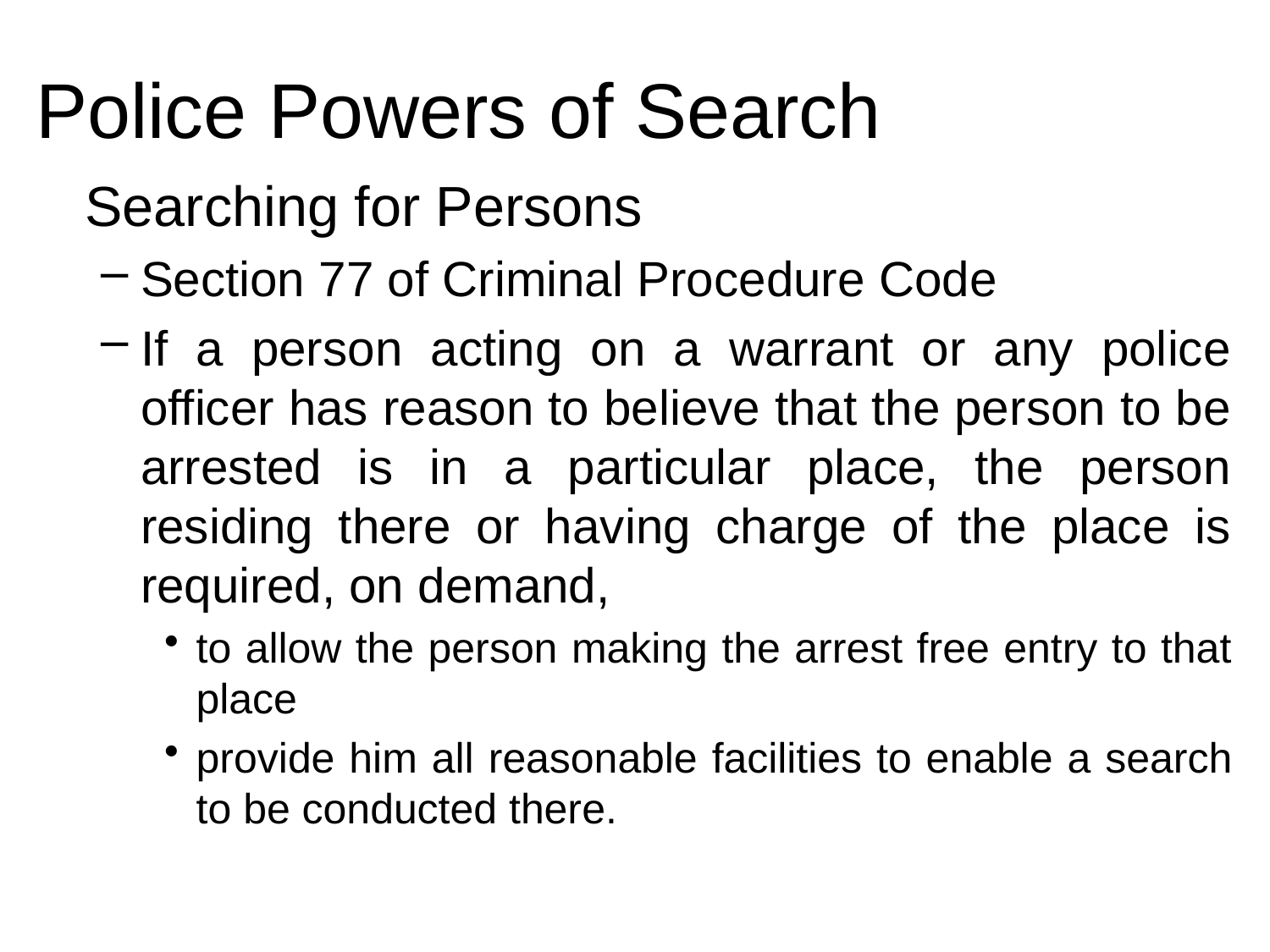

# Police Powers of Search
	Searching for Persons
Section 77 of Criminal Procedure Code
If a person acting on a warrant or any police officer has reason to believe that the person to be arrested is in a particular place, the person residing there or having charge of the place is required, on demand,
to allow the person making the arrest free entry to that place
provide him all reasonable facilities to enable a search to be conducted there.